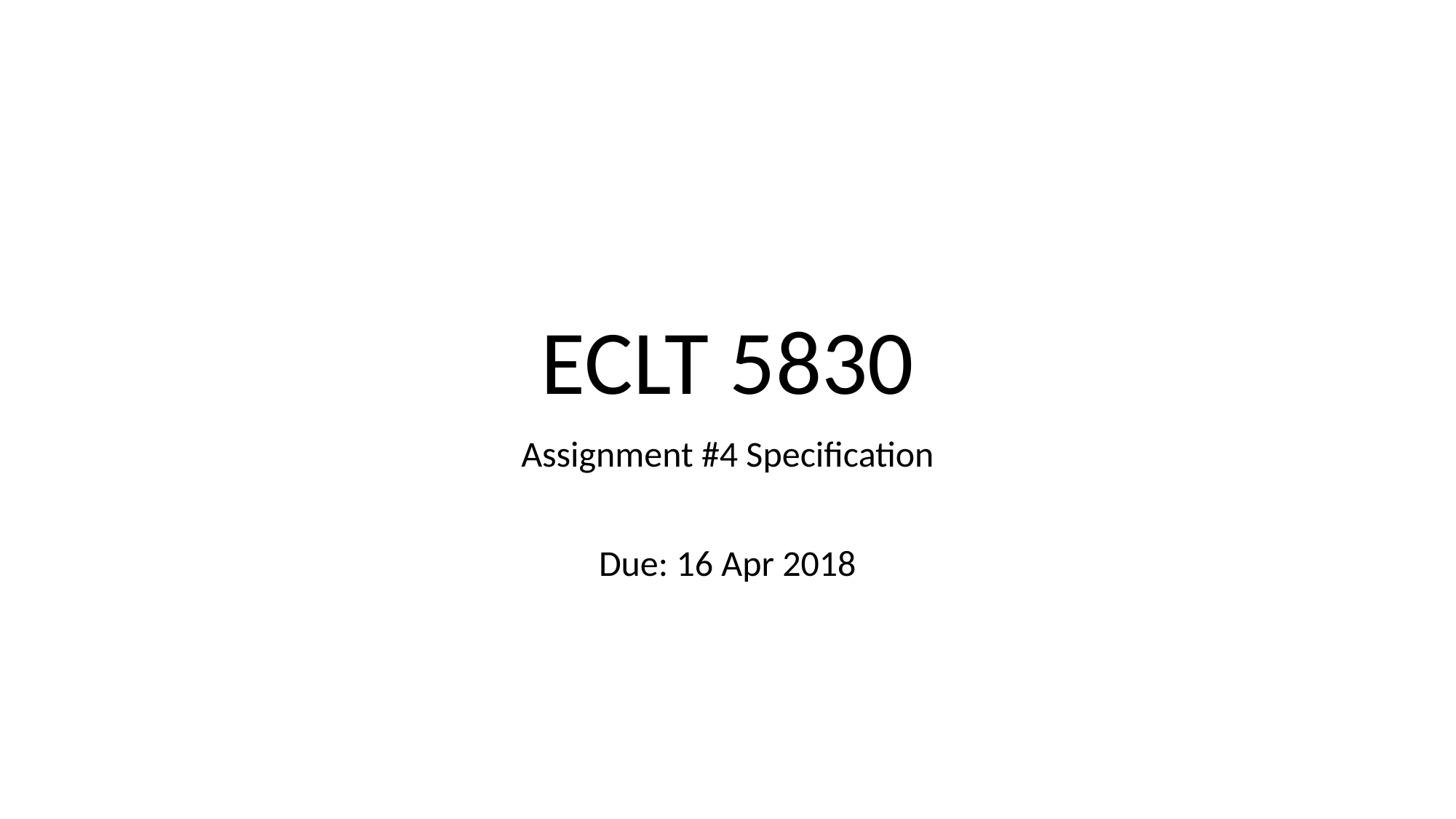

# ECLT 5830
Assignment #4 Specification

Due: 16 Apr 2018